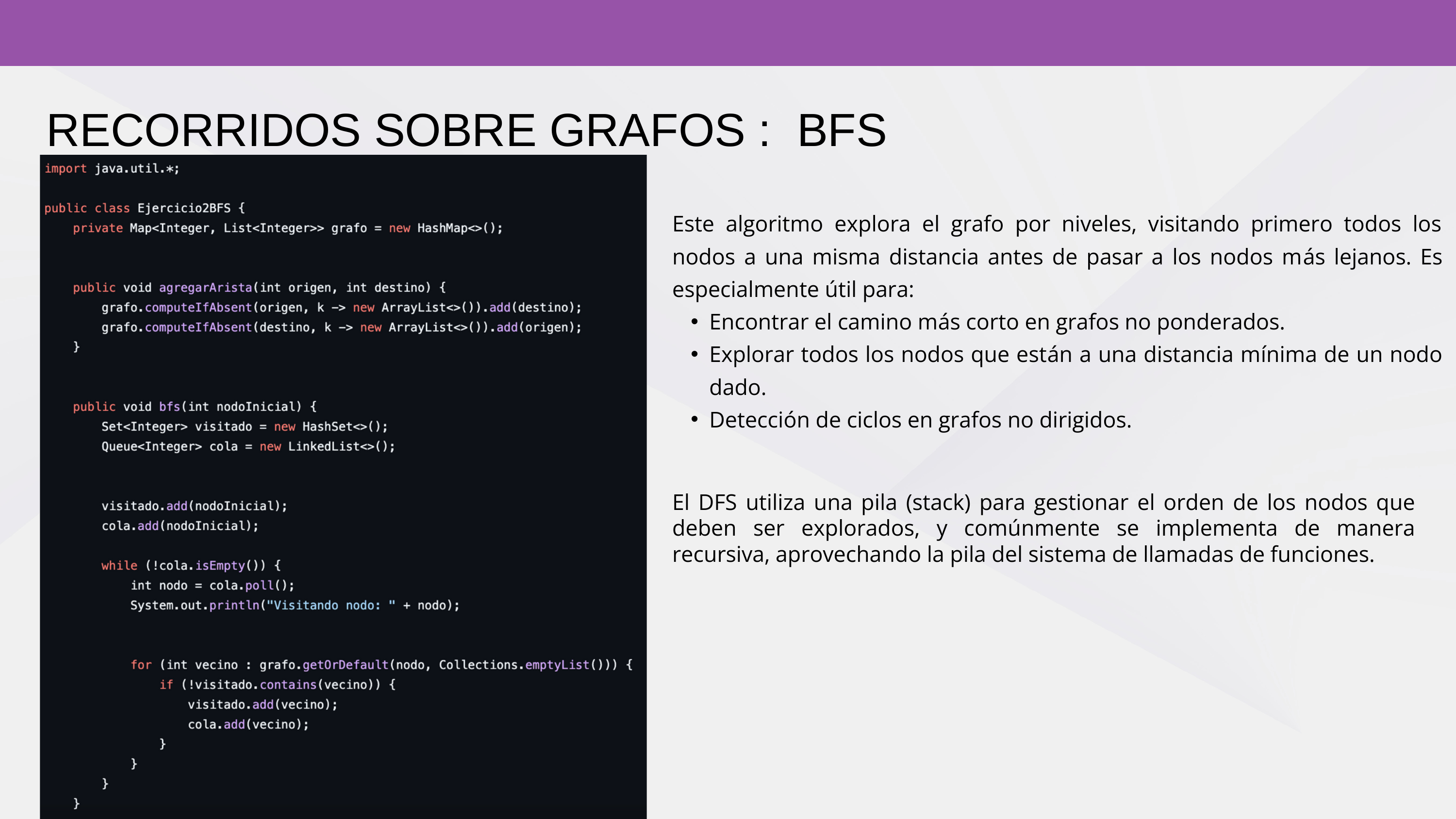

RECORRIDOS SOBRE GRAFOS :  BFS

Este algoritmo explora el grafo por niveles, visitando primero todos los nodos a una misma distancia antes de pasar a los nodos más lejanos. Es especialmente útil para:
Encontrar el camino más corto en grafos no ponderados.
Explorar todos los nodos que están a una distancia mínima de un nodo dado.
Detección de ciclos en grafos no dirigidos.

El DFS utiliza una pila (stack) para gestionar el orden de los nodos que deben ser explorados, y comúnmente se implementa de manera recursiva, aprovechando la pila del sistema de llamadas de funciones.